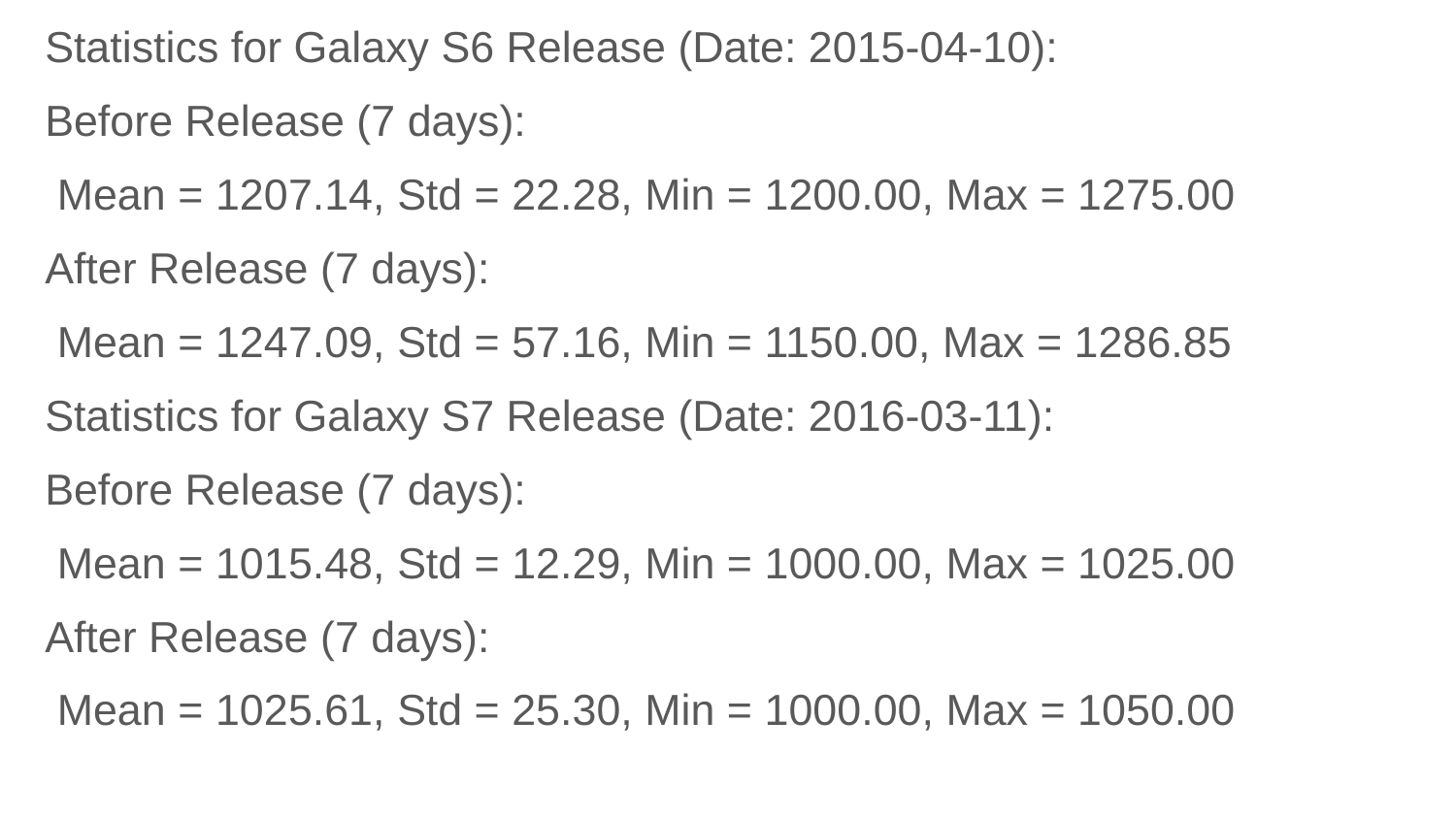

Statistics for Galaxy S6 Release (Date: 2015-04-10):
Before Release (7 days):
 Mean = 1207.14, Std = 22.28, Min = 1200.00, Max = 1275.00
After Release (7 days):
 Mean = 1247.09, Std = 57.16, Min = 1150.00, Max = 1286.85
Statistics for Galaxy S7 Release (Date: 2016-03-11):
Before Release (7 days):
 Mean = 1015.48, Std = 12.29, Min = 1000.00, Max = 1025.00
After Release (7 days):
 Mean = 1025.61, Std = 25.30, Min = 1000.00, Max = 1050.00